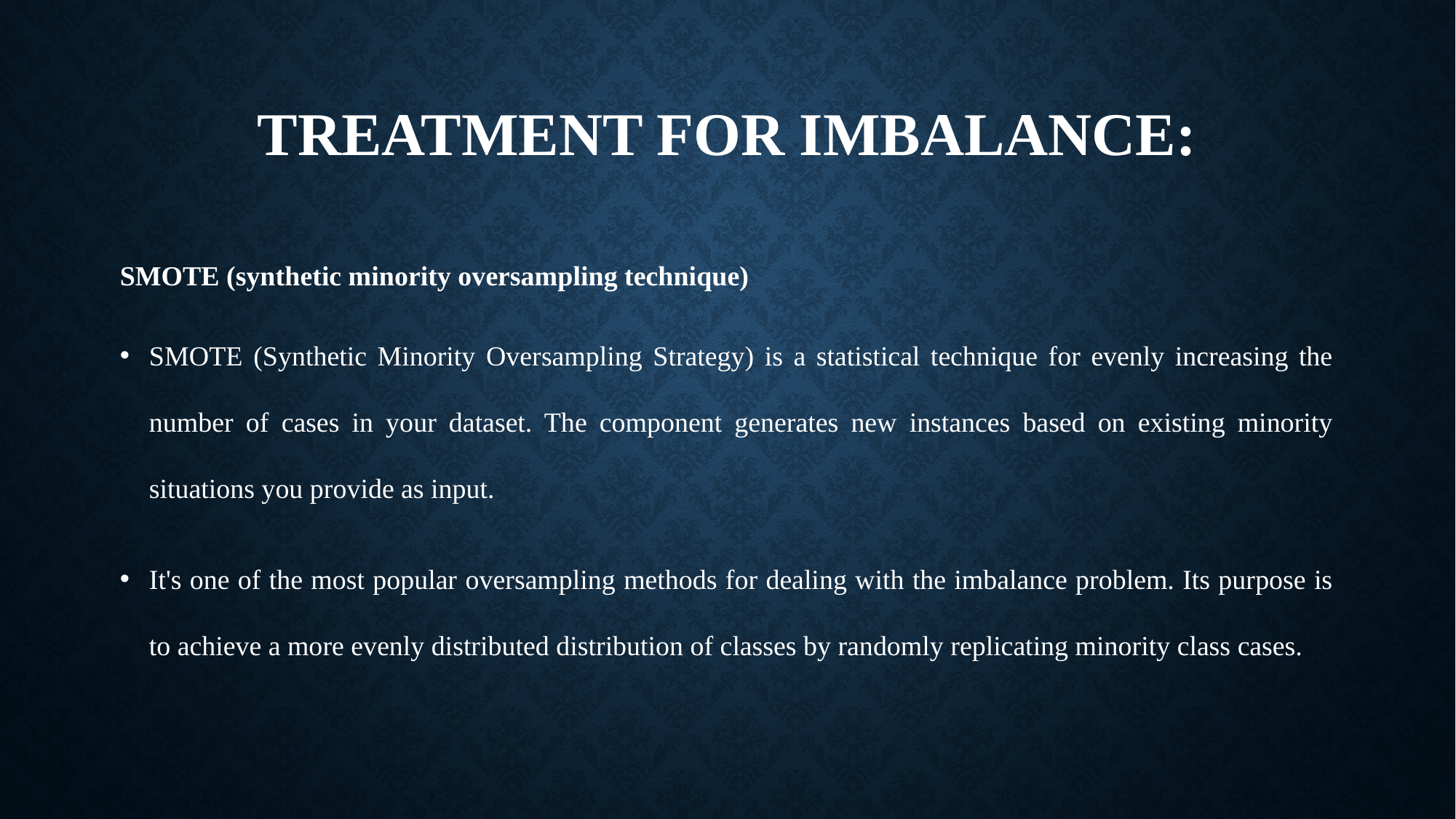

# Treatment for imbalance:
SMOTE (synthetic minority oversampling technique)
SMOTE (Synthetic Minority Oversampling Strategy) is a statistical technique for evenly increasing the number of cases in your dataset. The component generates new instances based on existing minority situations you provide as input.
It's one of the most popular oversampling methods for dealing with the imbalance problem. Its purpose is to achieve a more evenly distributed distribution of classes by randomly replicating minority class cases.